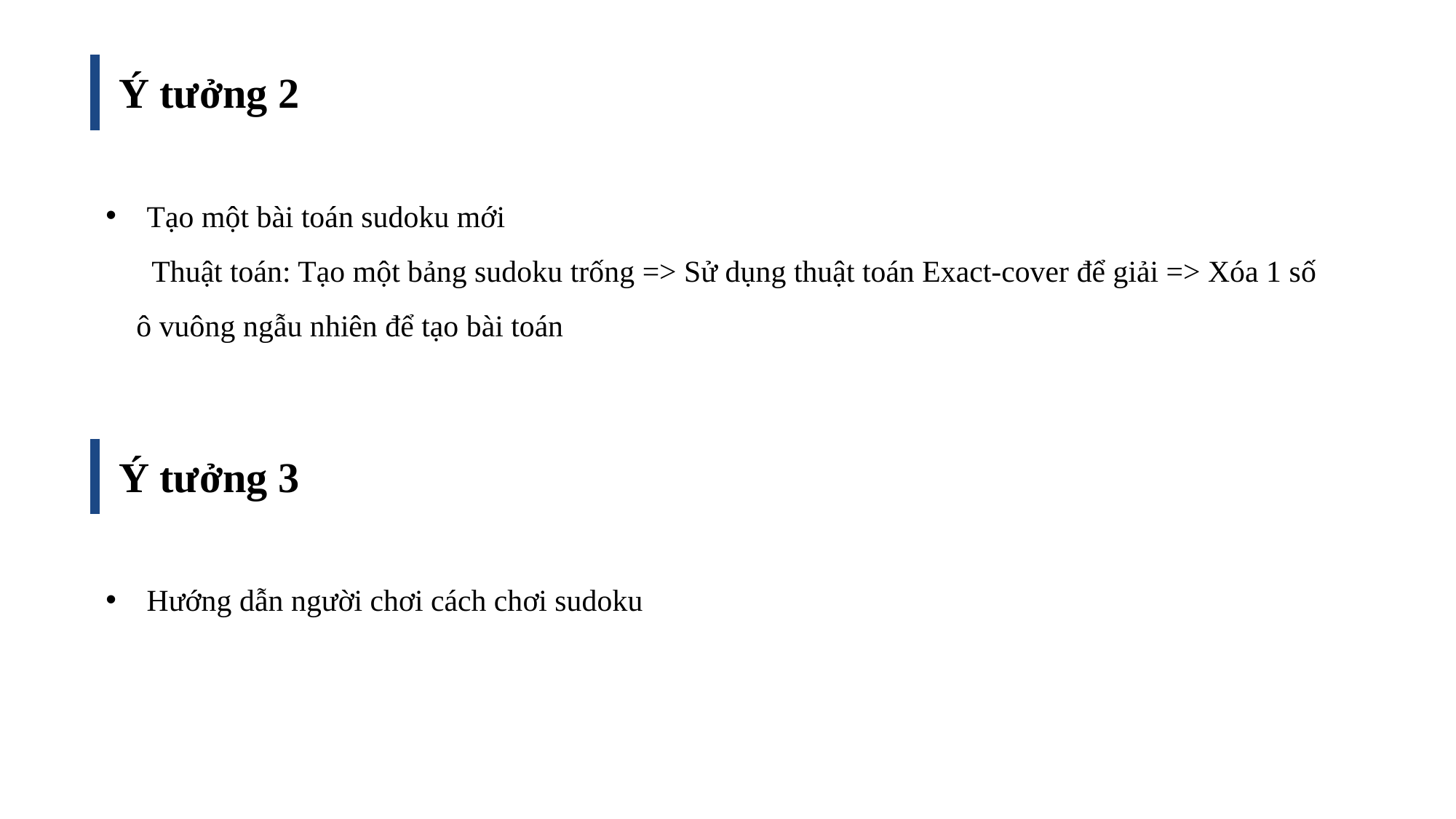

Ý tưởng 2
Tạo một bài toán sudoku mới
      Thuật toán: Tạo một bảng sudoku trống => Sử dụng thuật toán Exact-cover để giải => Xóa 1 số      ô vuông ngẫu nhiên để tạo bài toán
Ý tưởng 3
Hướng dẫn người chơi cách chơi sudoku